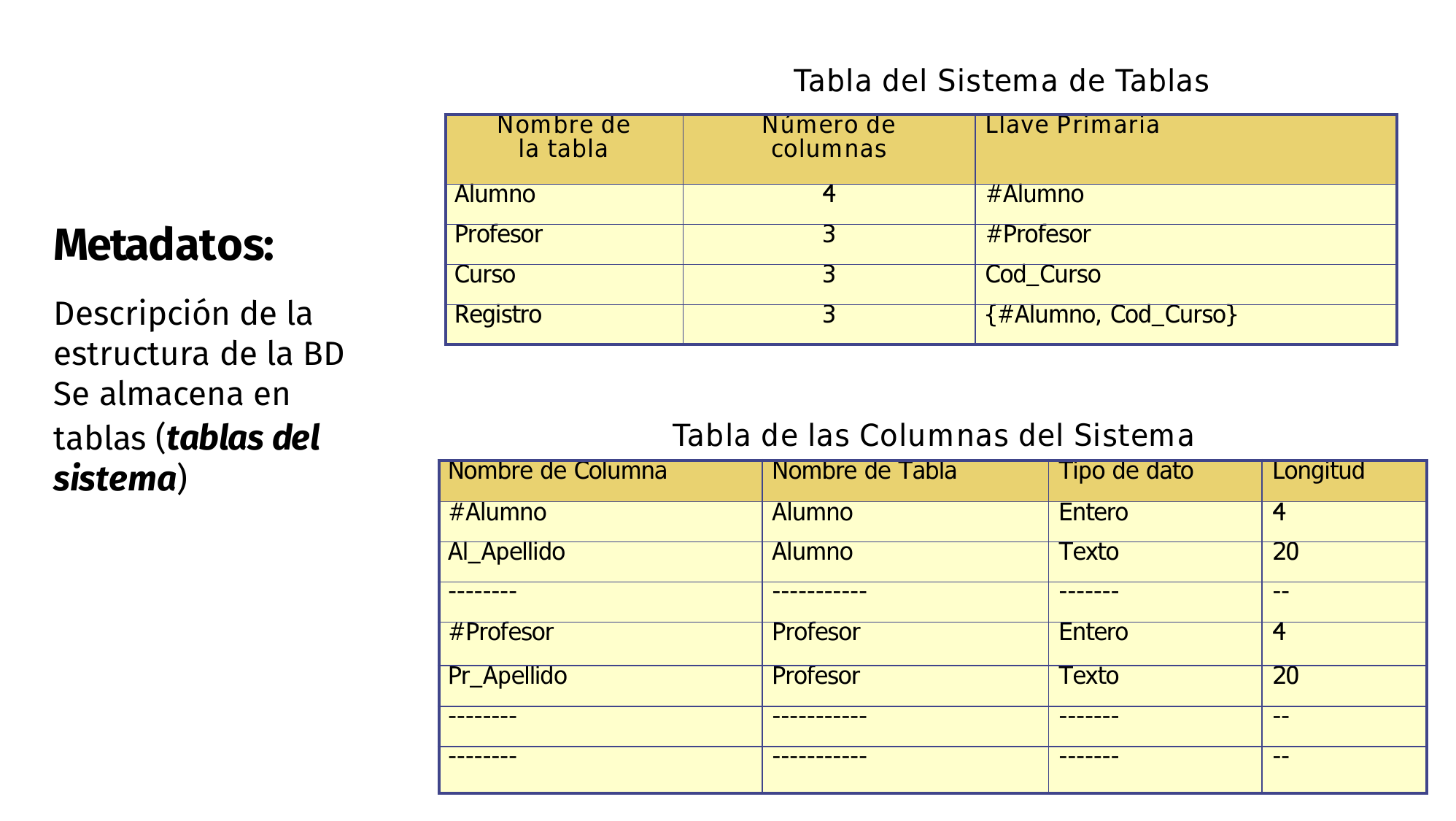

Tabla del Sistema de Tablas
| Nombre de la tabla | Número de columnas | Llave Primaria |
| --- | --- | --- |
| Alumno | 4 | #Alumno |
| Profesor | 3 | #Profesor |
| Curso | 3 | Cod\_Curso |
| Registro | 3 | {#Alumno, Cod\_Curso} |
Metadatos:
Descripción de la estructura de la BD
Se almacena en
tablas (tablas del sistema)
Tabla de las Columnas del Sistema
| Nombre de Columna | Nombre de Tabla | Tipo de dato | Longitud |
| --- | --- | --- | --- |
| #Alumno | Alumno | Entero | 4 |
| Al\_Apellido | Alumno | Texto | 20 |
| -------- | ----------- | ------- | -- |
| #Profesor | Profesor | Entero | 4 |
| Pr\_Apellido | Profesor | Texto | 20 |
| -------- | ----------- | ------- | -- |
| -------- | ----------- | ------- | -- |